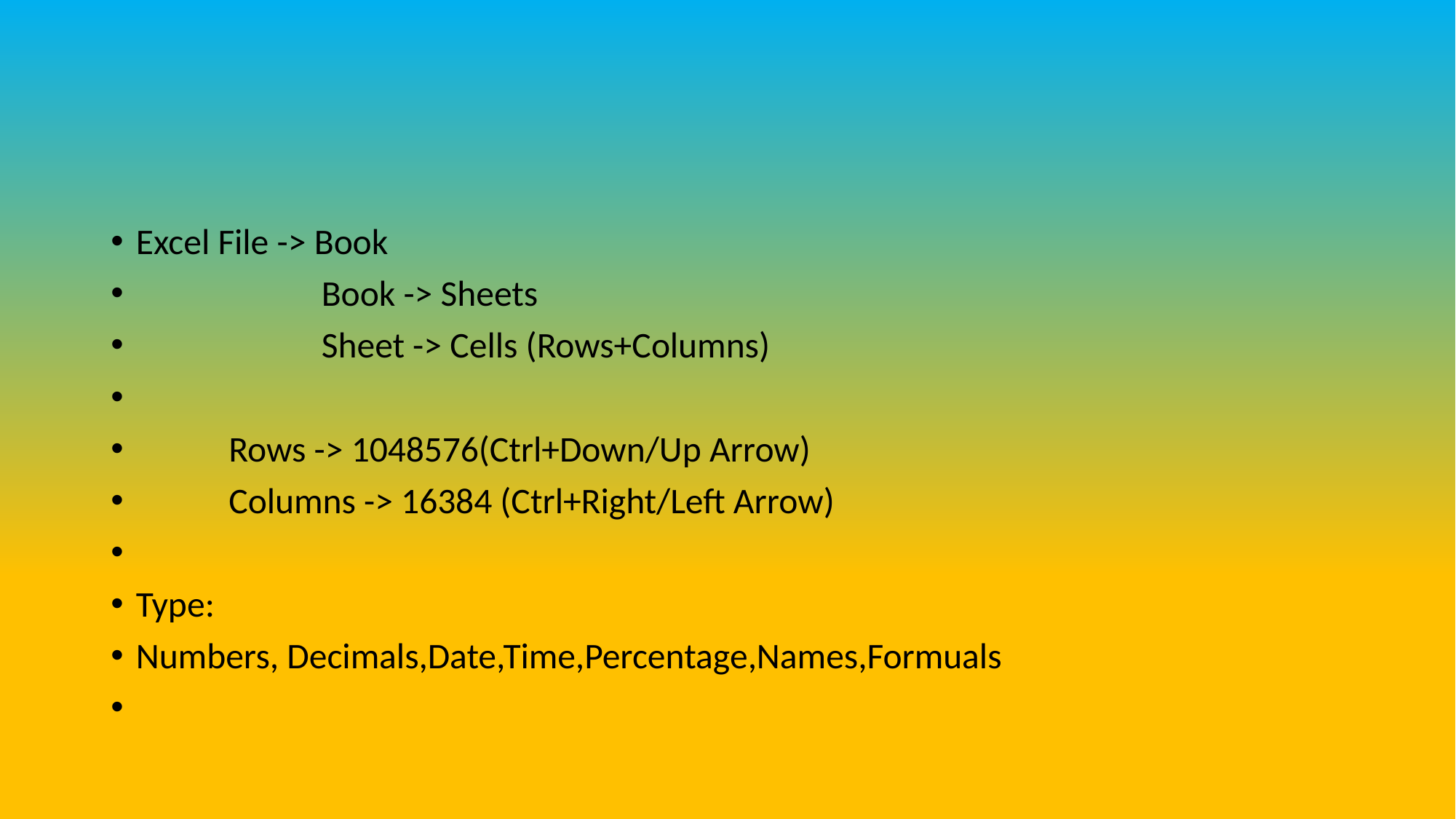

#
Excel File -> Book
 	 	Book -> Sheets
 	 	Sheet -> Cells (Rows+Columns)

 	Rows -> 1048576(Ctrl+Down/Up Arrow)
 	Columns -> 16384 (Ctrl+Right/Left Arrow)

Type:
Numbers, Decimals,Date,Time,Percentage,Names,Formuals